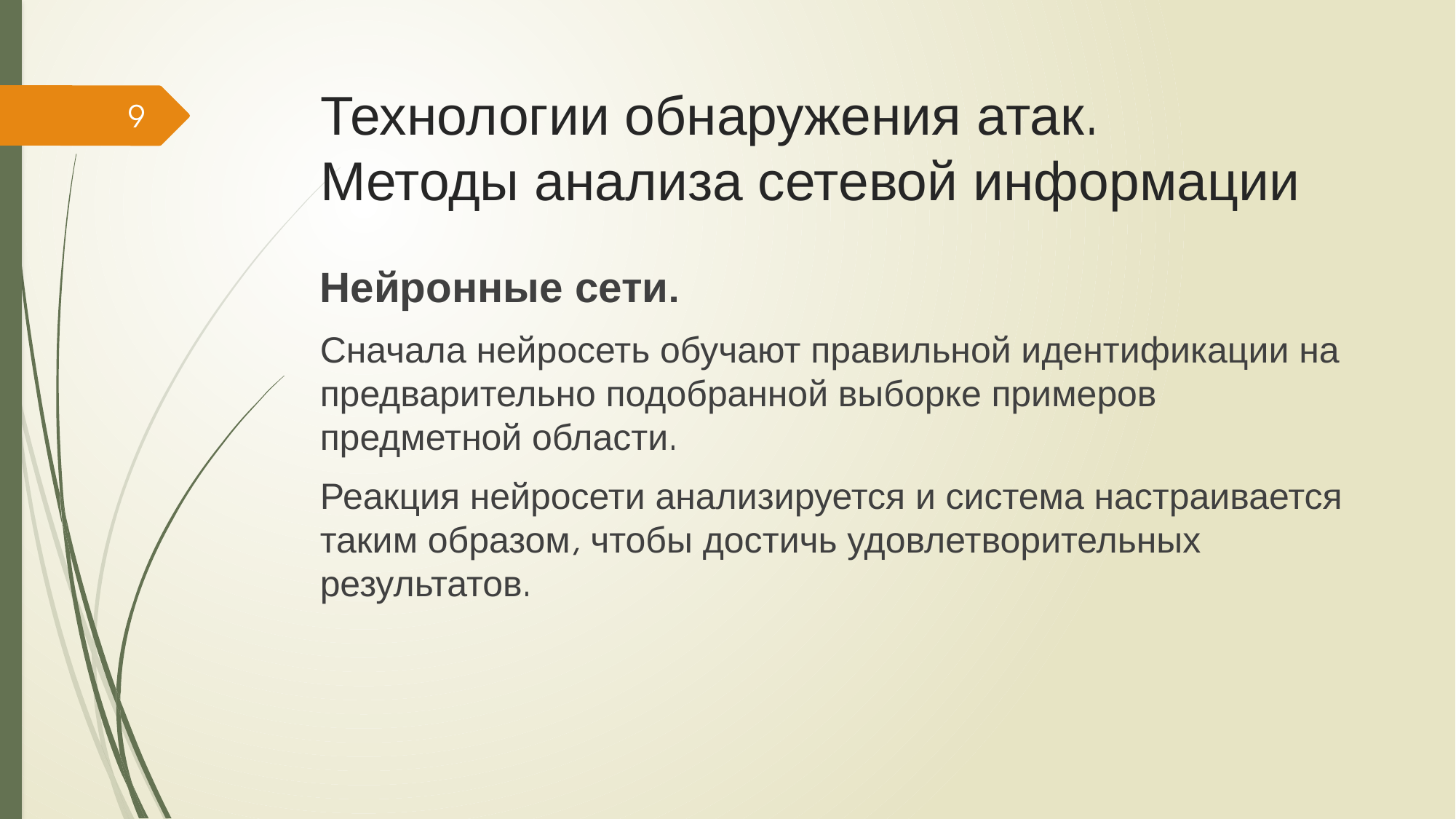

# Технологии обнаружения атак. Методы анализа сетевой информации
9
Нейронные сети.
Сначала нейросеть обучают правильной идентификации на предварительно подобранной выборке примеров предметной области.
Реакция нейросети анализируется и система настраивается таким образом, чтобы достичь удовлетворительных результатов.